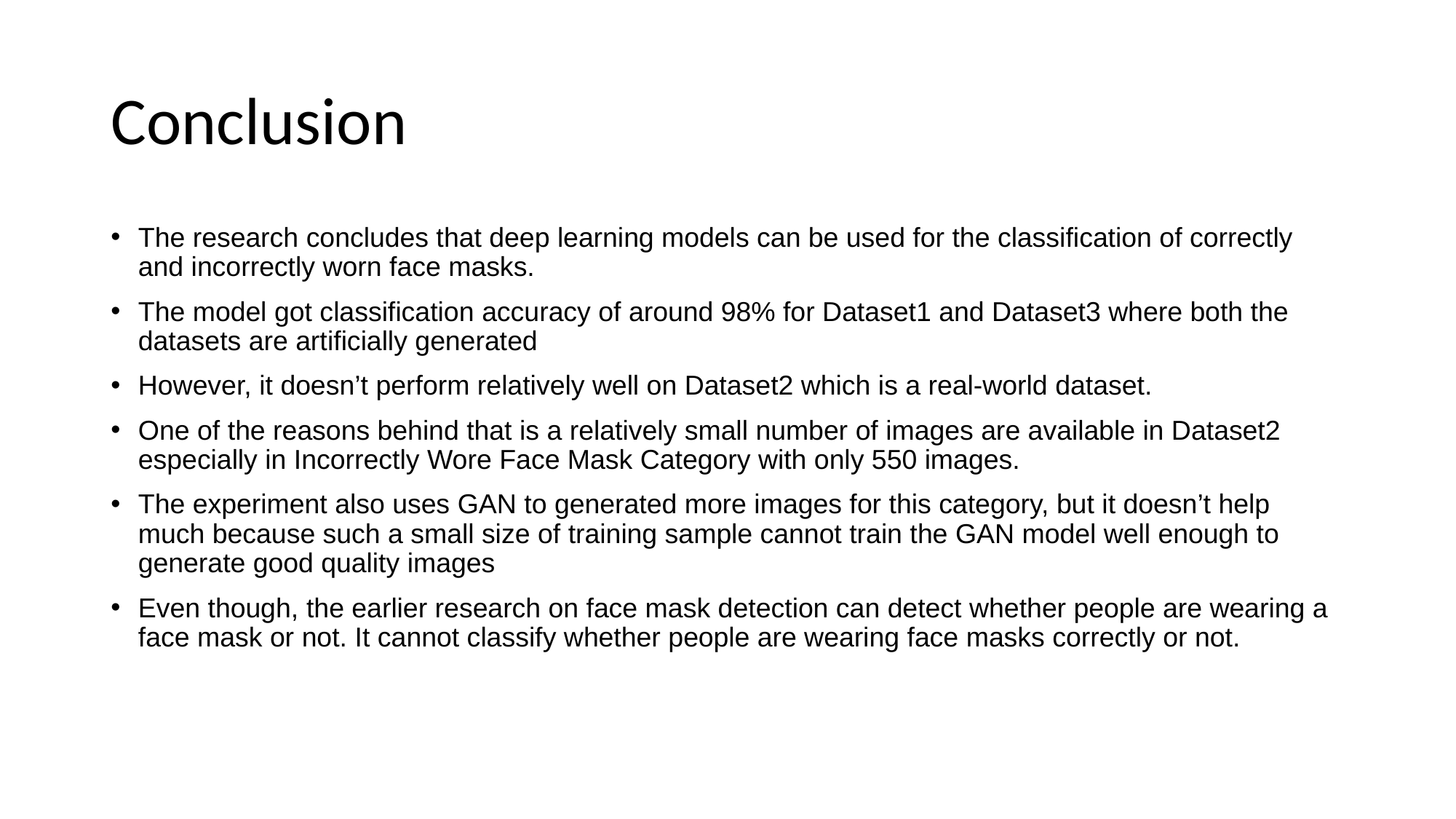

# Conclusion
The research concludes that deep learning models can be used for the classification of correctly and incorrectly worn face masks.
The model got classification accuracy of around 98% for Dataset1 and Dataset3 where both the datasets are artificially generated
However, it doesn’t perform relatively well on Dataset2 which is a real-world dataset.
One of the reasons behind that is a relatively small number of images are available in Dataset2 especially in Incorrectly Wore Face Mask Category with only 550 images.
The experiment also uses GAN to generated more images for this category, but it doesn’t help much because such a small size of training sample cannot train the GAN model well enough to generate good quality images
Even though, the earlier research on face mask detection can detect whether people are wearing a face mask or not. It cannot classify whether people are wearing face masks correctly or not.